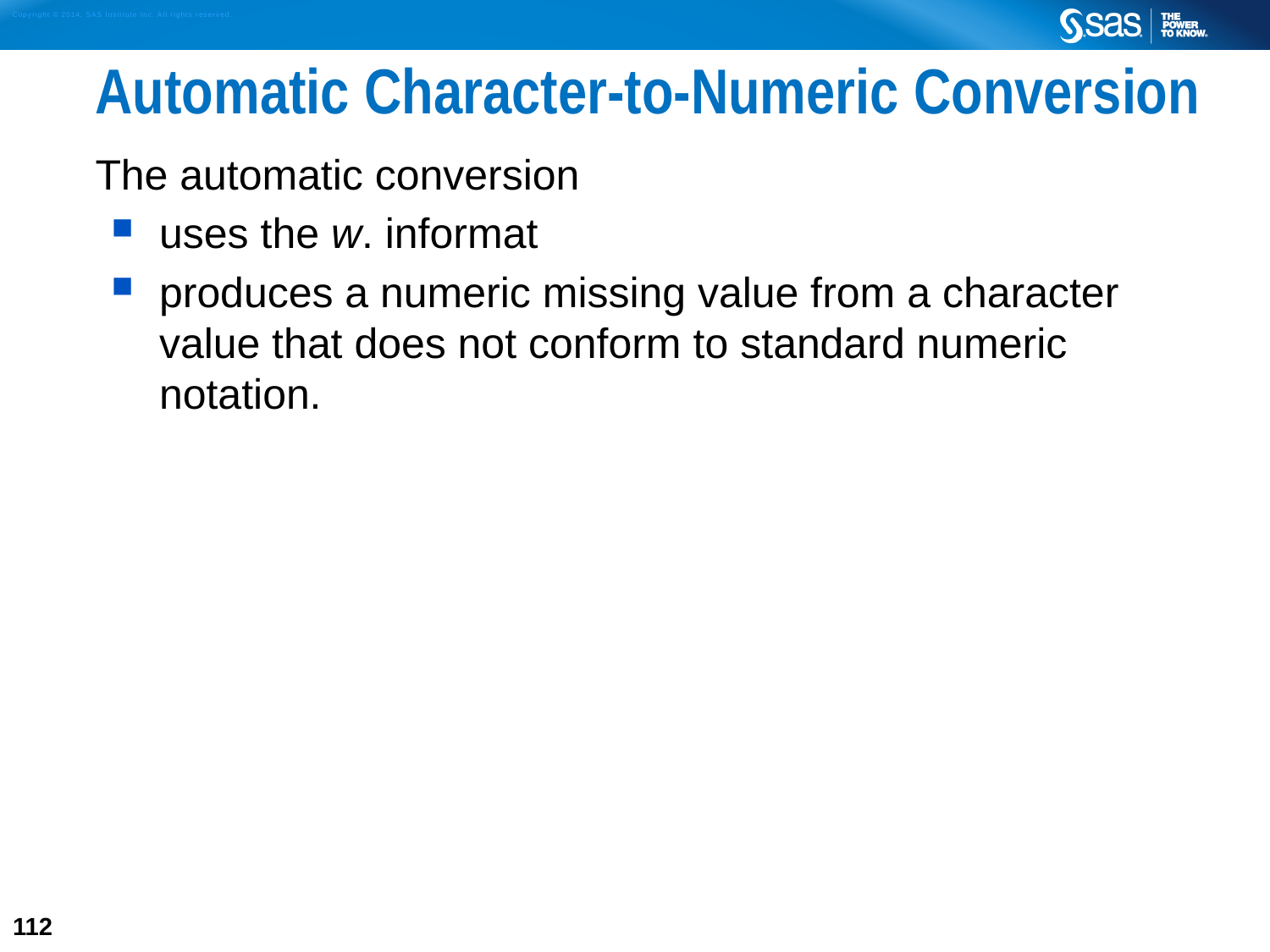

# Automatic Character-to-Numeric Conversion
The automatic conversion
uses the w. informat
produces a numeric missing value from a character value that does not conform to standard numeric notation.
112